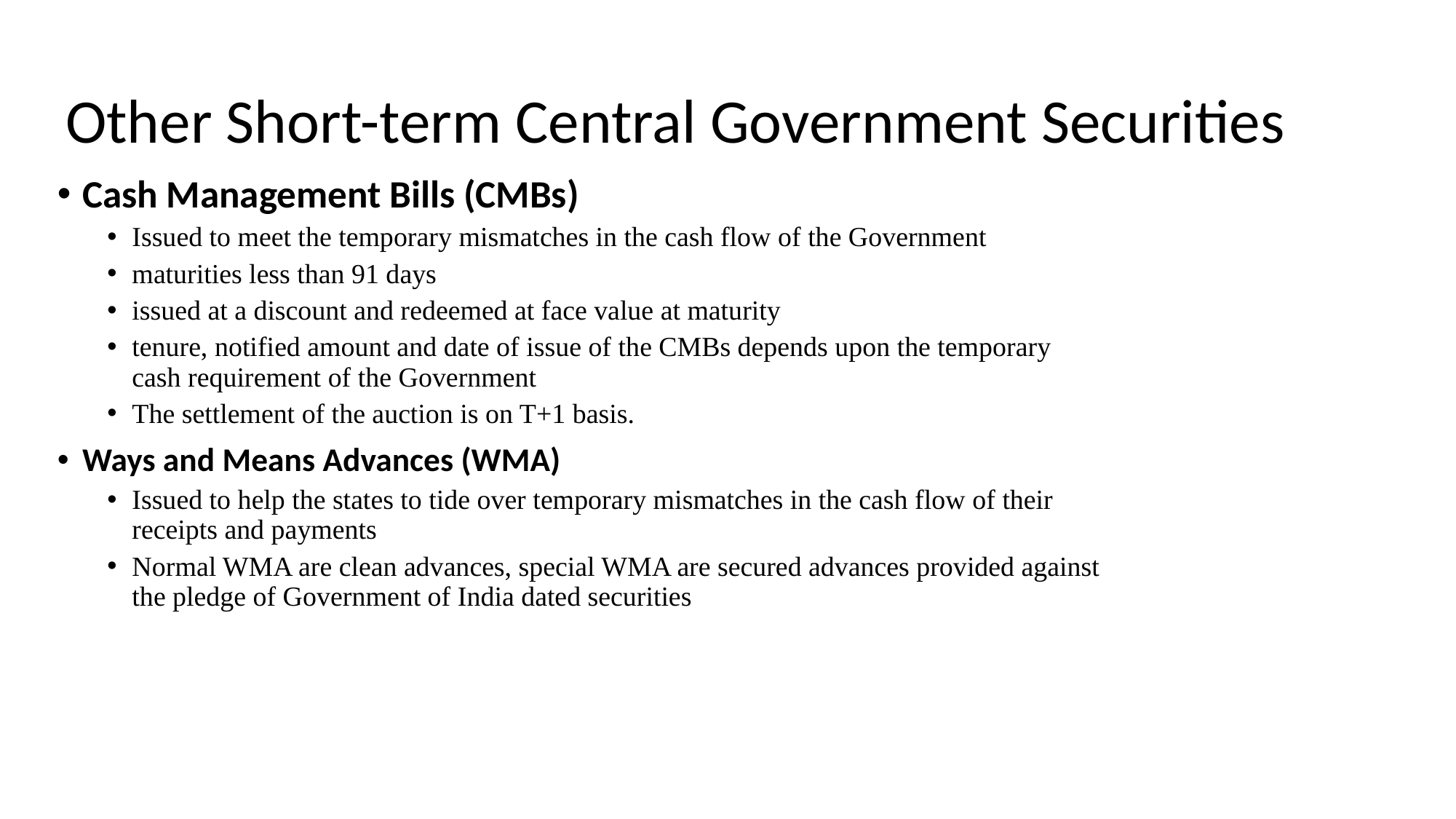

# Other Short-term Central Government Securities
Cash Management Bills (CMBs)
Issued to meet the temporary mismatches in the cash flow of the Government
maturities less than 91 days
issued at a discount and redeemed at face value at maturity
tenure, notified amount and date of issue of the CMBs depends upon the temporary cash requirement of the Government
The settlement of the auction is on T+1 basis.
Ways and Means Advances (WMA)
Issued to help the states to tide over temporary mismatches in the cash flow of their receipts and payments
Normal WMA are clean advances, special WMA are secured advances provided against the pledge of Government of India dated securities